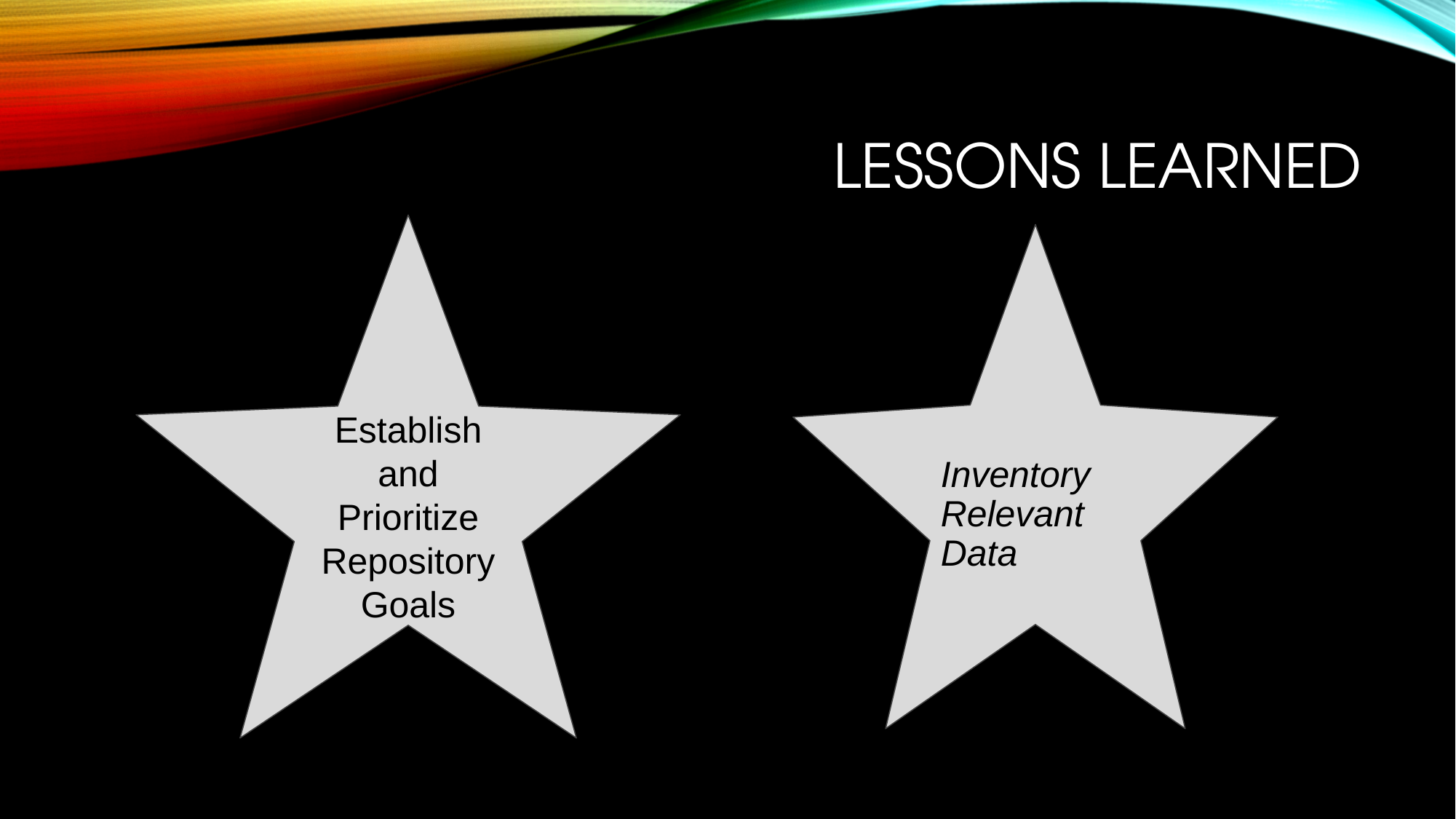

# LESSONS LEARNED
Establish and Prioritize Repository Goals
Inventory Relevant Data